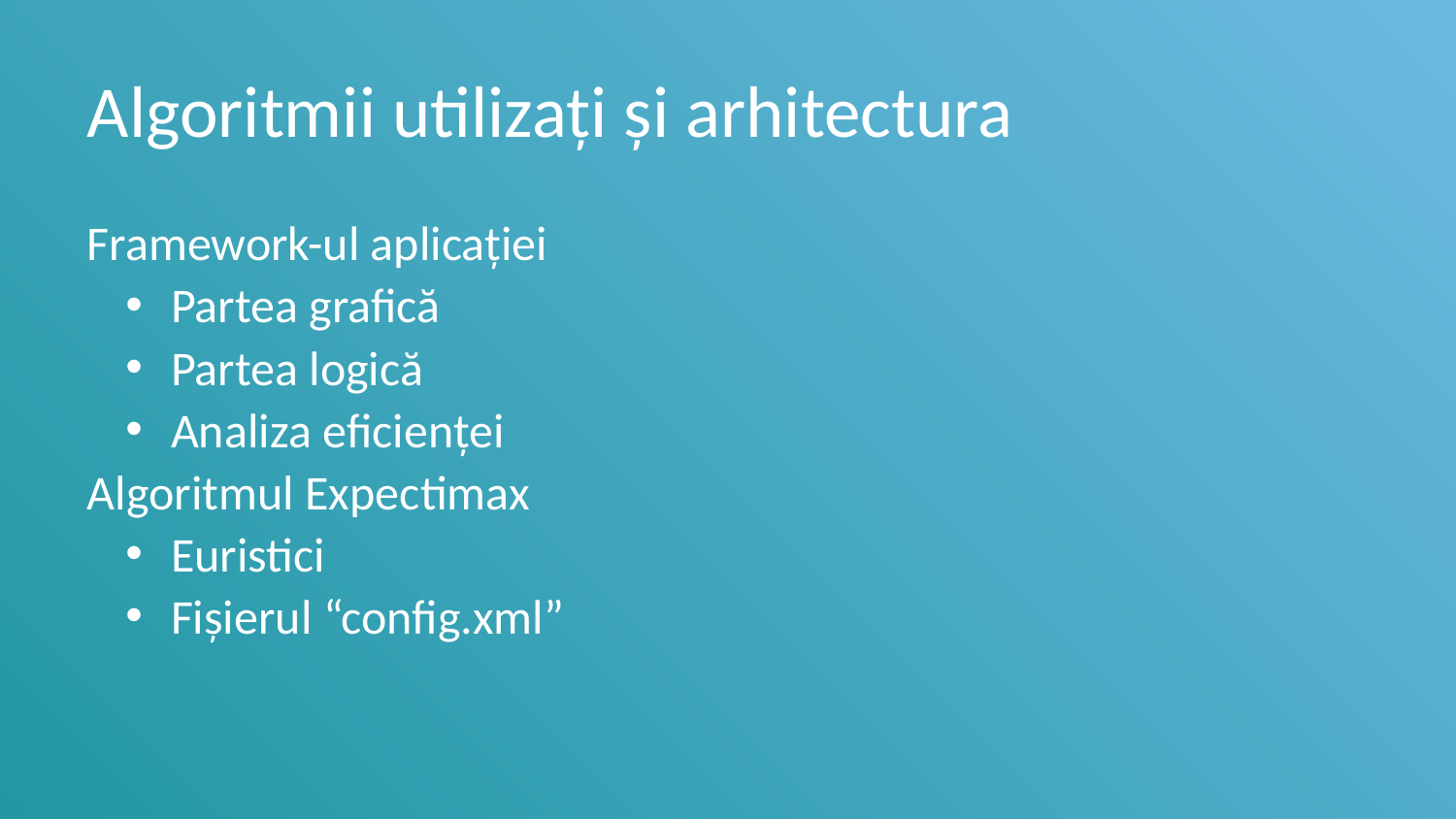

Algoritmii utilizați și arhitectura

Framework-ul aplicației
 Partea grafică
 Partea logică
 Analiza eficienței
Algoritmul Expectimax
 Euristici
 Fișierul “config.xml”